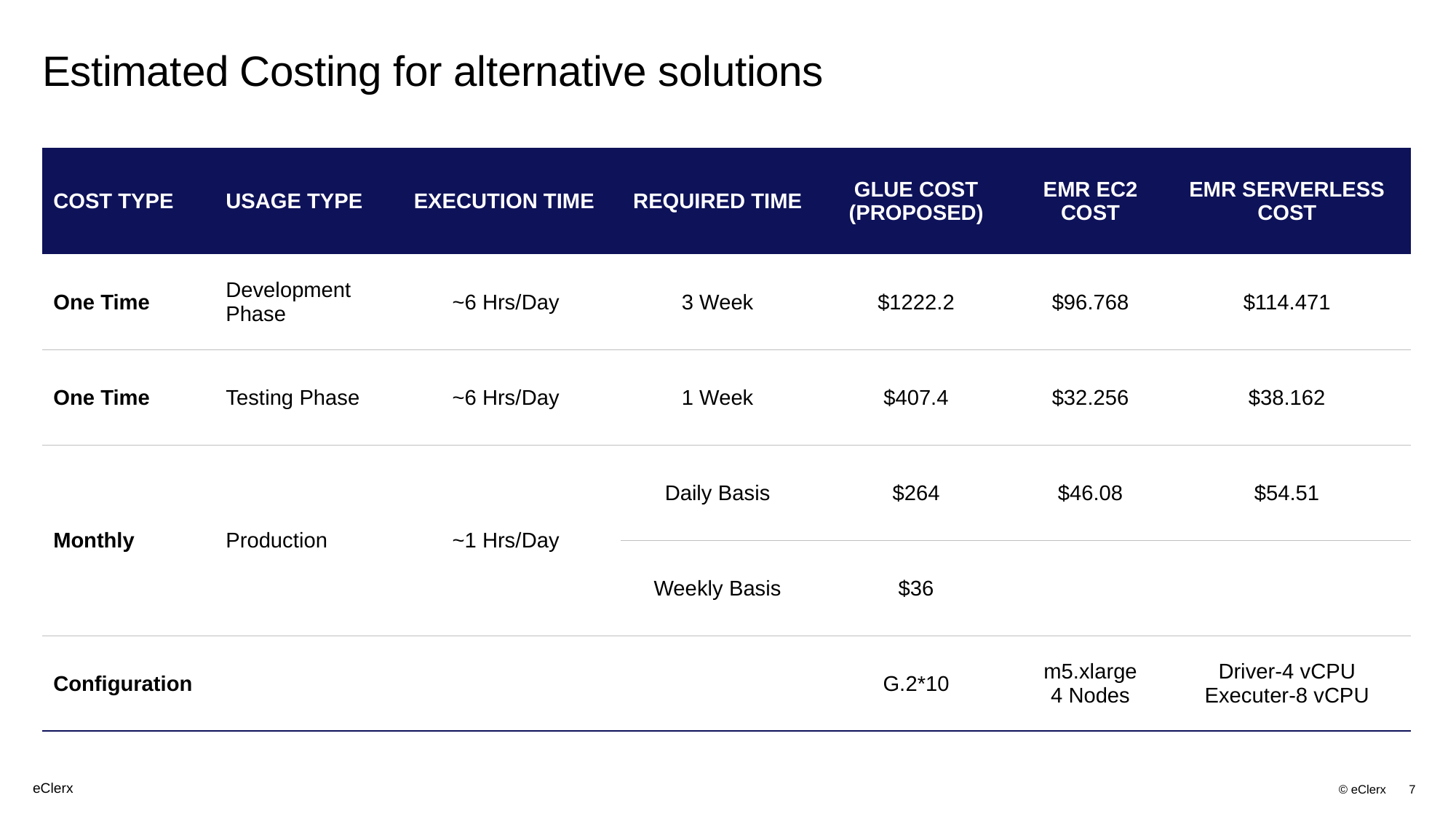

# Estimated Costing for alternative solutions
| COST TYPE | USAGE TYPE | EXECUTION TIME | REQUIRED TIME | GLUE COST (PROPOSED) | EMR EC2 COST | EMR SERVERLESS COST |
| --- | --- | --- | --- | --- | --- | --- |
| One Time | Development Phase | ~6 Hrs/Day | 3 Week | $1222.2 | $96.768 | $114.471 |
| One Time | Testing Phase | ~6 Hrs/Day | 1 Week | $407.4 | $32.256 | $38.162 |
| Monthly | Production | ~1 Hrs/Day | Daily Basis | $264 | $46.08 | $54.51 |
|  |  |  | Weekly Basis | $36 |  |  |
| Configuration |  |  |  | G.2\*10 | m5.xlarge 4 Nodes | Driver-4 vCPU Executer-8 vCPU |
7